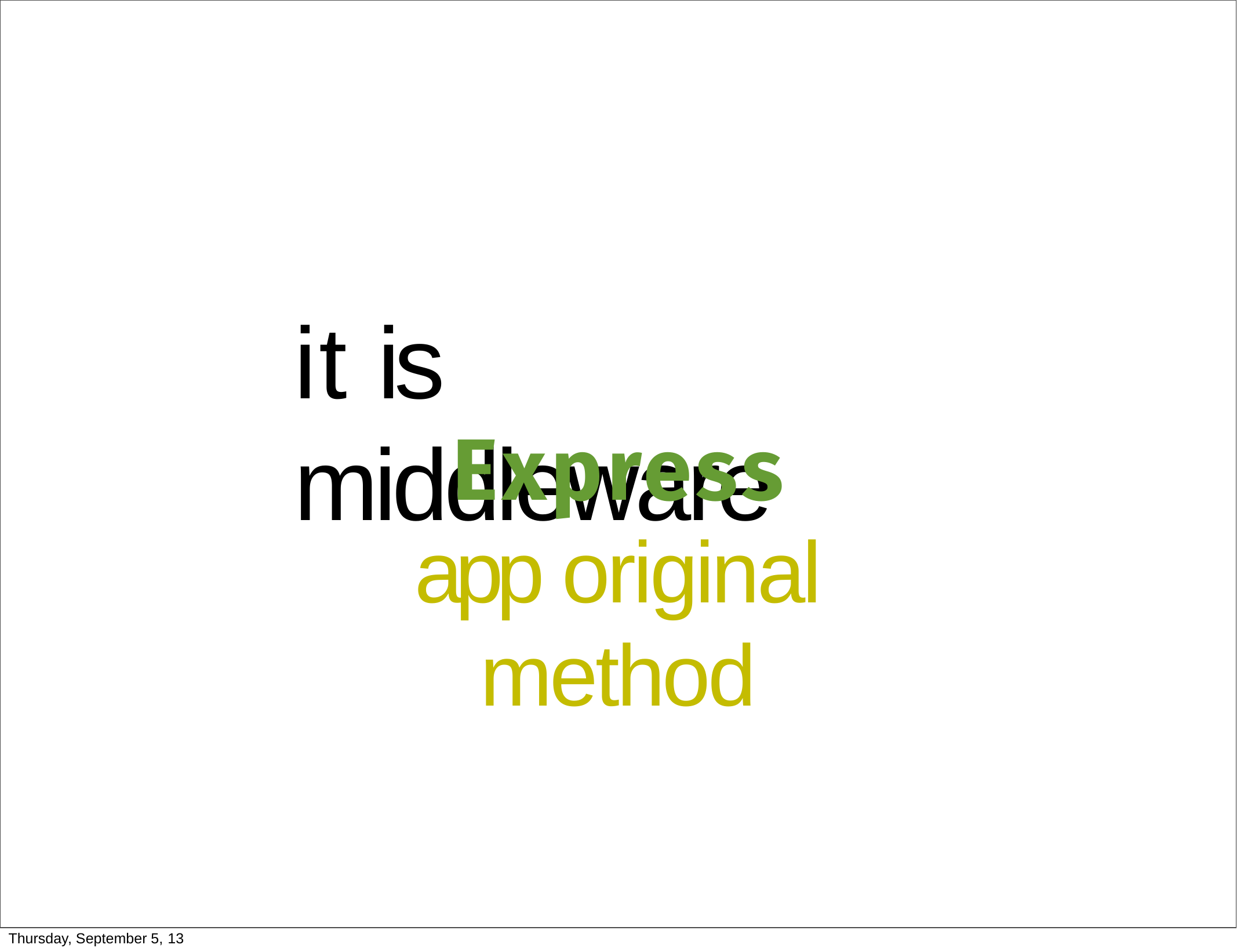

# it is	middleware
Express
app original method
Thursday, September 5, 13